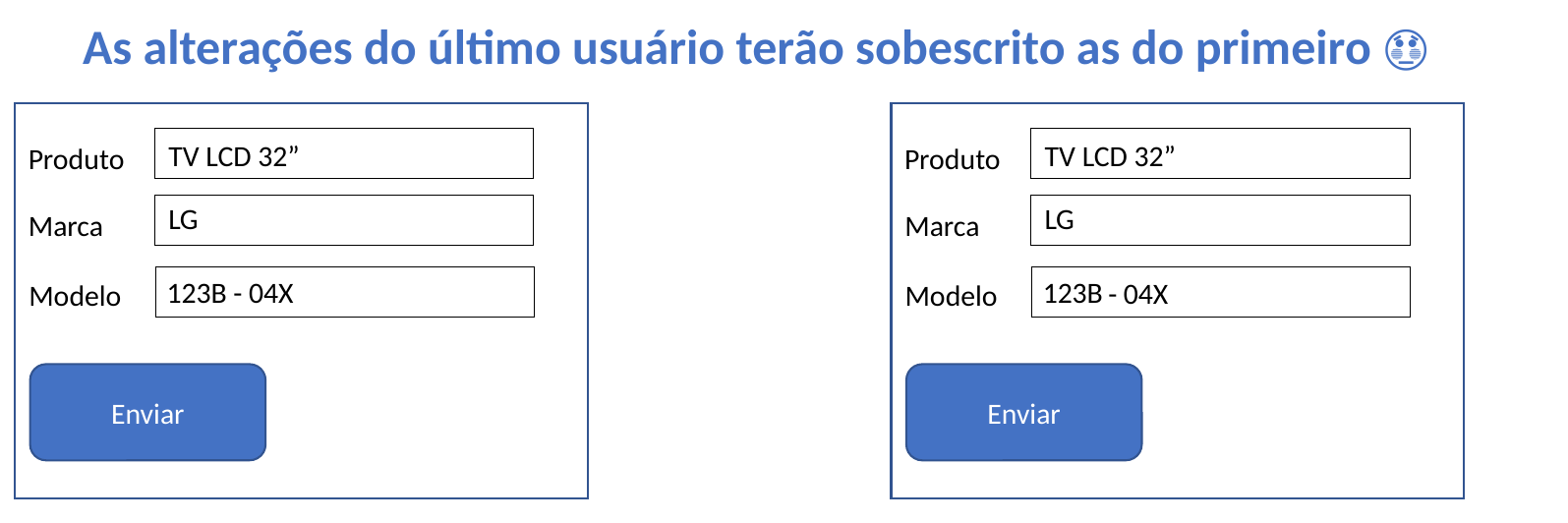

As alterações do último usuário terão sobescrito as do primeiro 😳

TV LCD 32”
TV LCD 32”
Produto
Produto
LG
LG

Marca
Marca

123B - 04X
123B
- 04X
Modelo
Modelo
Enviar
Enviar